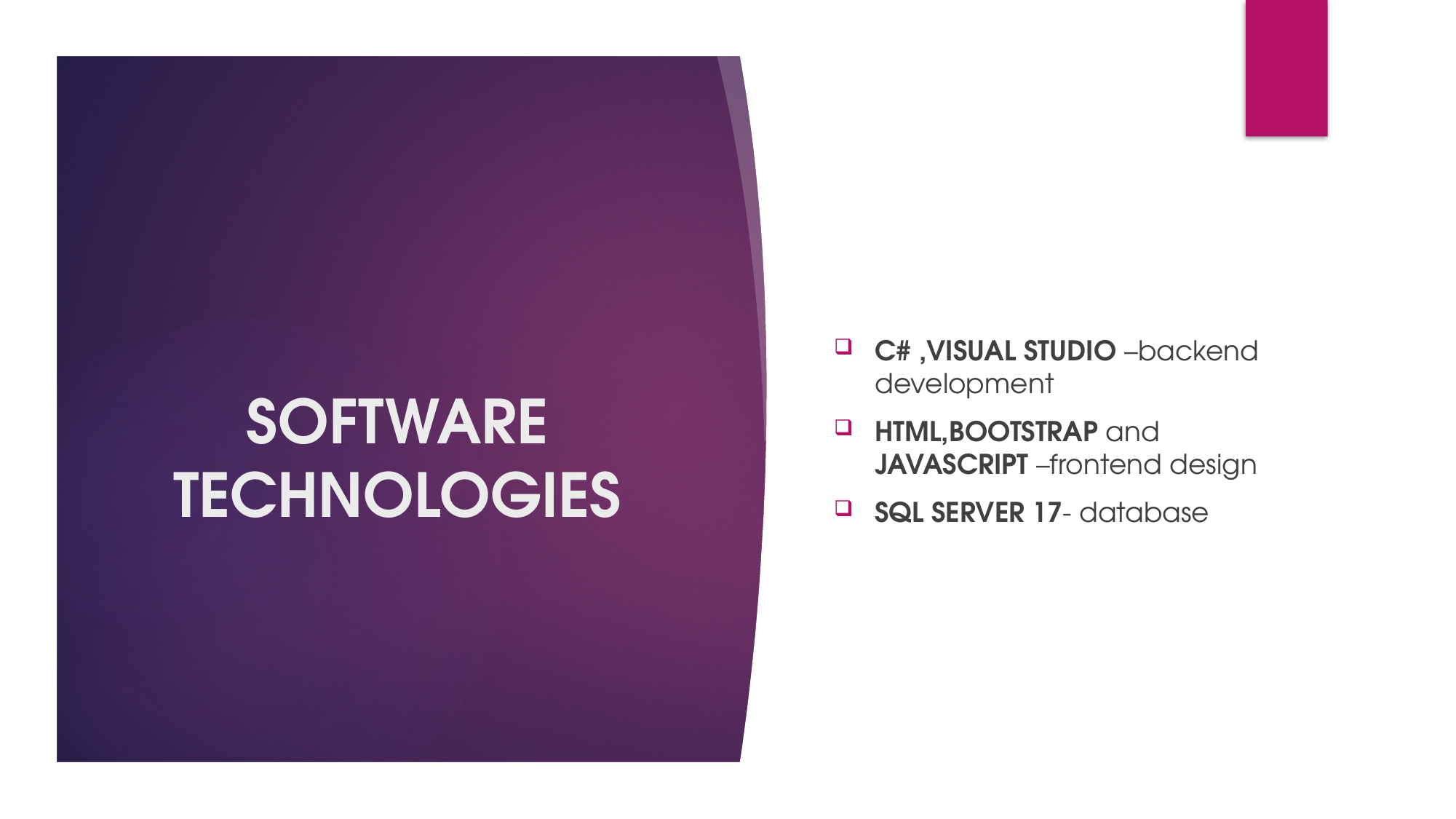

C# ,VISUAL STUDIO –backend development
HTML,BOOTSTRAP and JAVASCRIPT –frontend design
SQL SERVER 17- database

# SOFTWARE TECHNOLOGIES